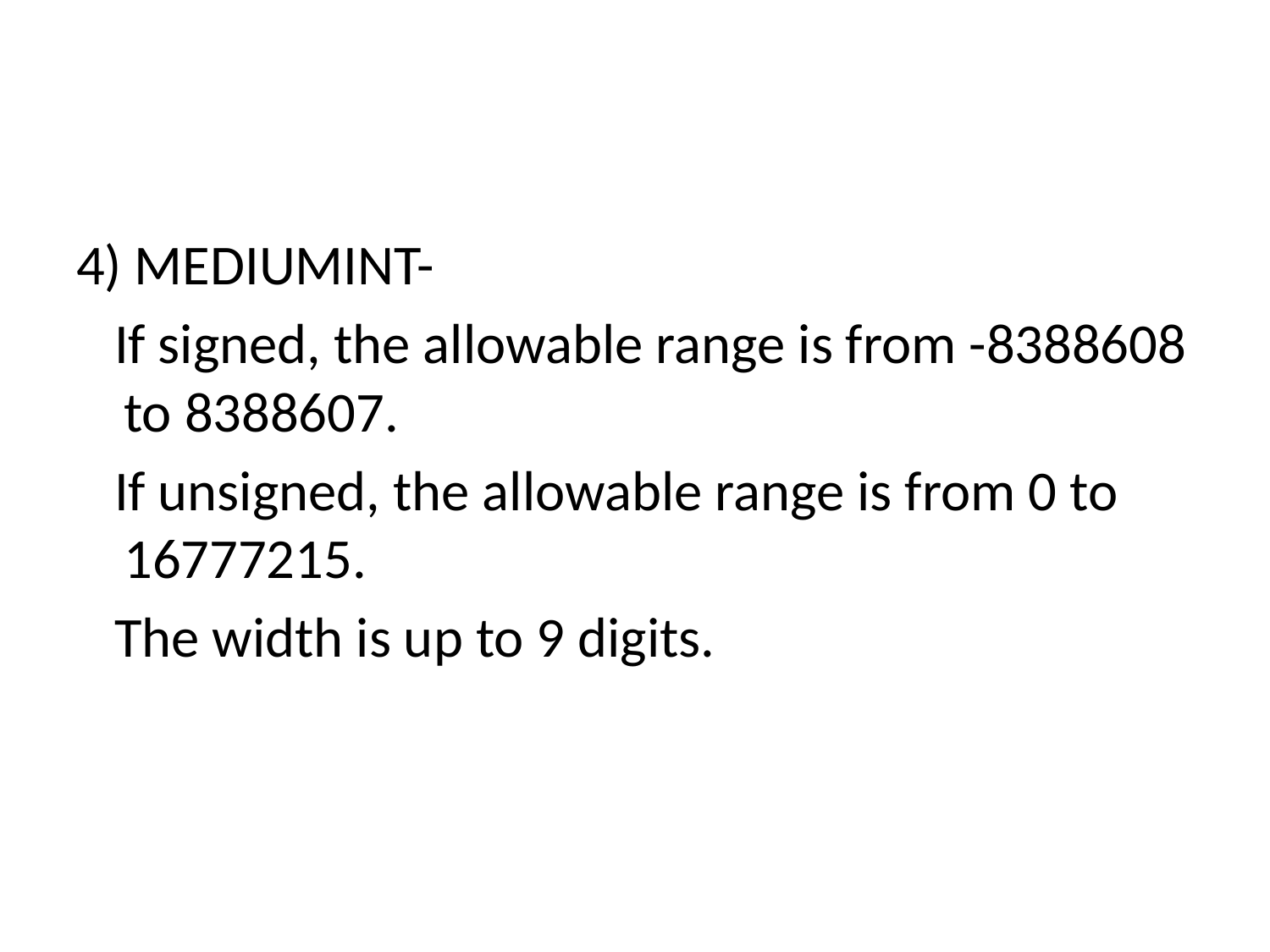

#
4) MEDIUMINT-
   If signed, the allowable range is from -8388608 to 8388607.
   If unsigned, the allowable range is from 0 to 16777215.
   The width is up to 9 digits.